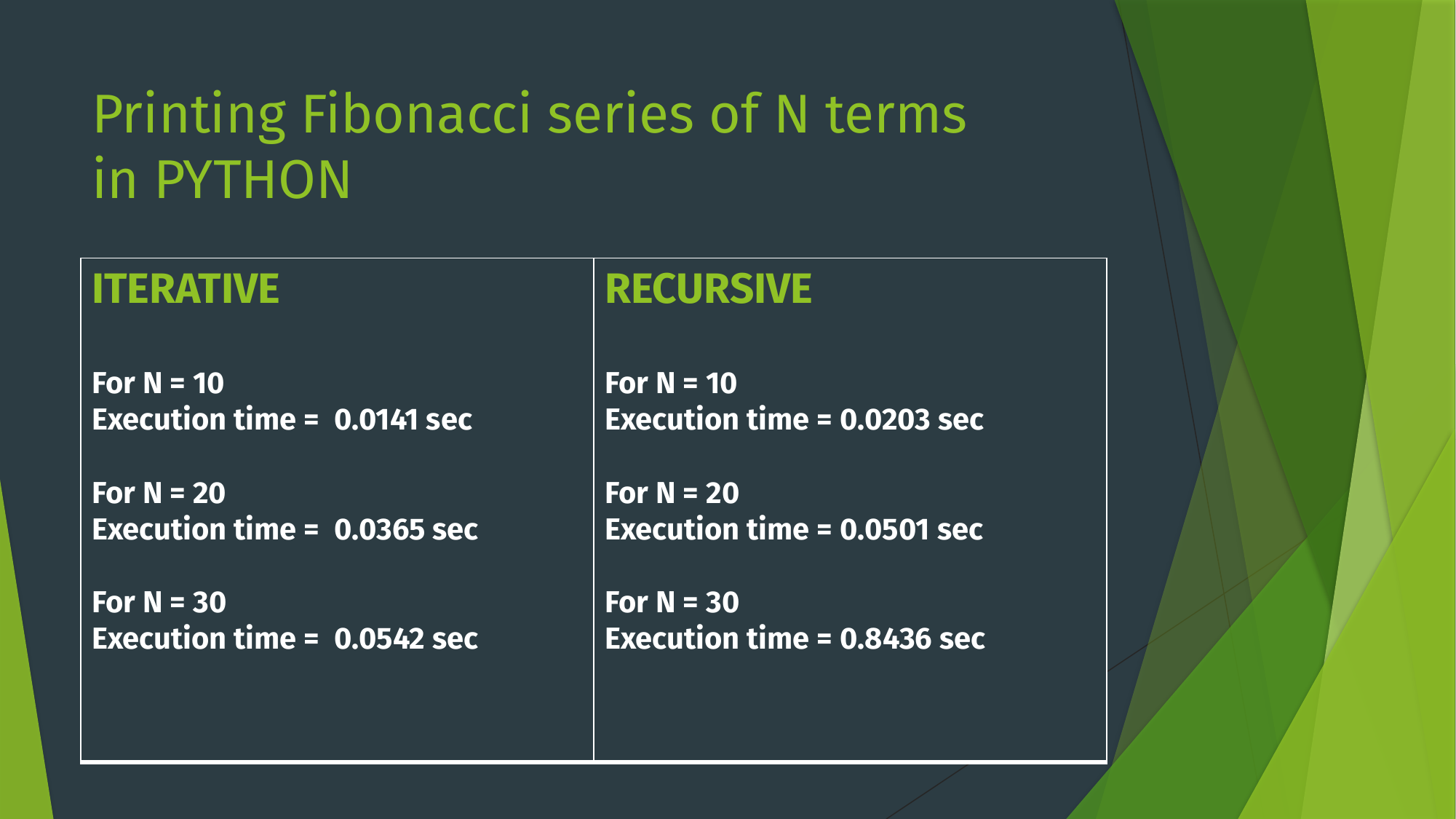

# Printing Fibonacci series of N terms in PYTHON
| ITERATIVE For N = 10 Execution time = 0.0141 sec For N = 20 Execution time = 0.0365 sec For N = 30 Execution time = 0.0542 sec | RECURSIVE For N = 10 Execution time = 0.0203 sec For N = 20 Execution time = 0.0501 sec For N = 30 Execution time = 0.8436 sec |
| --- | --- |